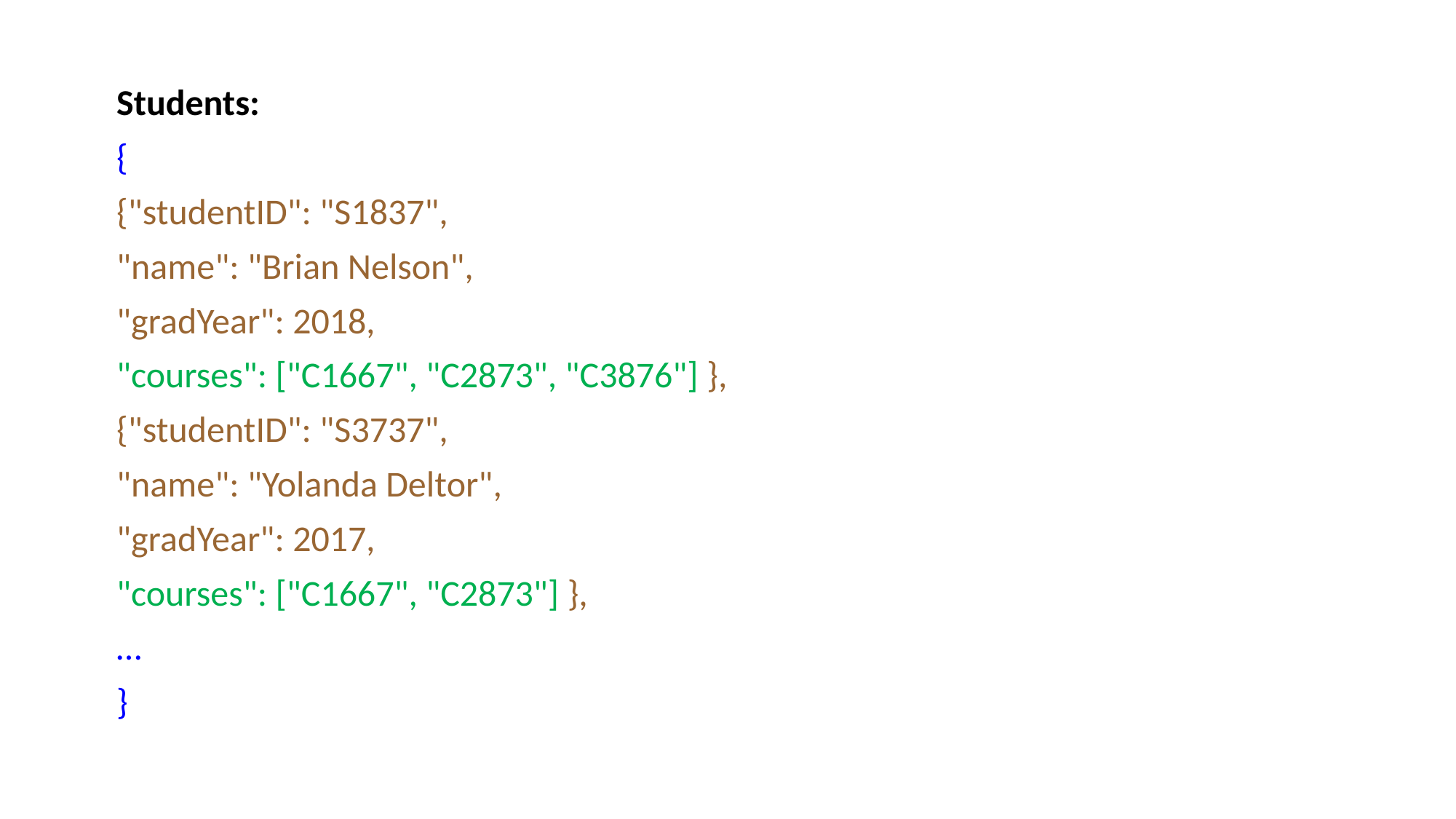

Students:
{
{"studentID": "S1837",
"name": "Brian Nelson",
"gradYear": 2018,
"courses": ["C1667", "C2873", "C3876"] },
{"studentID": "S3737",
"name": "Yolanda Deltor",
"gradYear": 2017,
"courses": ["C1667", "C2873"] },
…
}